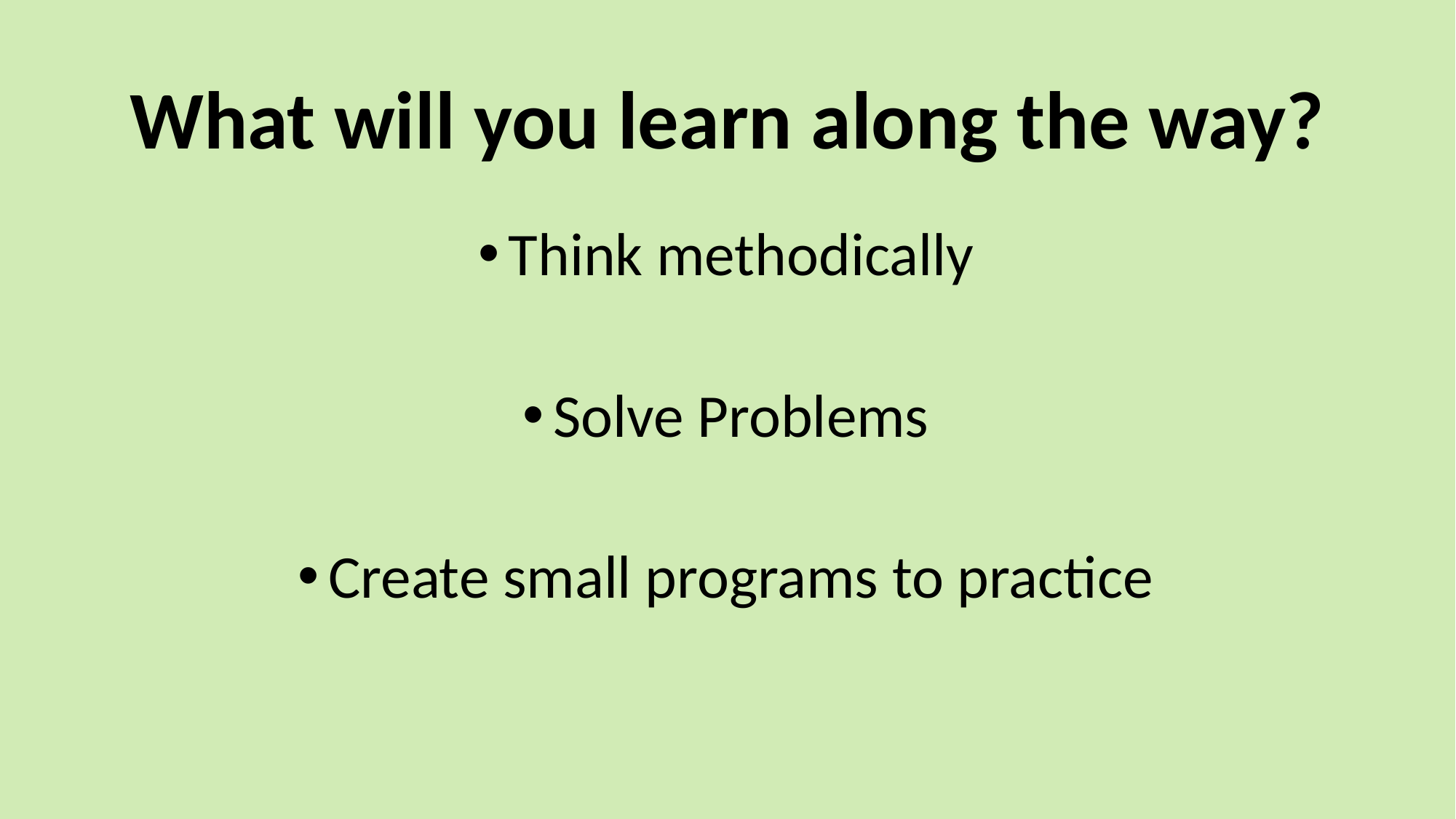

# What will you learn along the way?
Think methodically

Solve Problems

Create small programs to practice